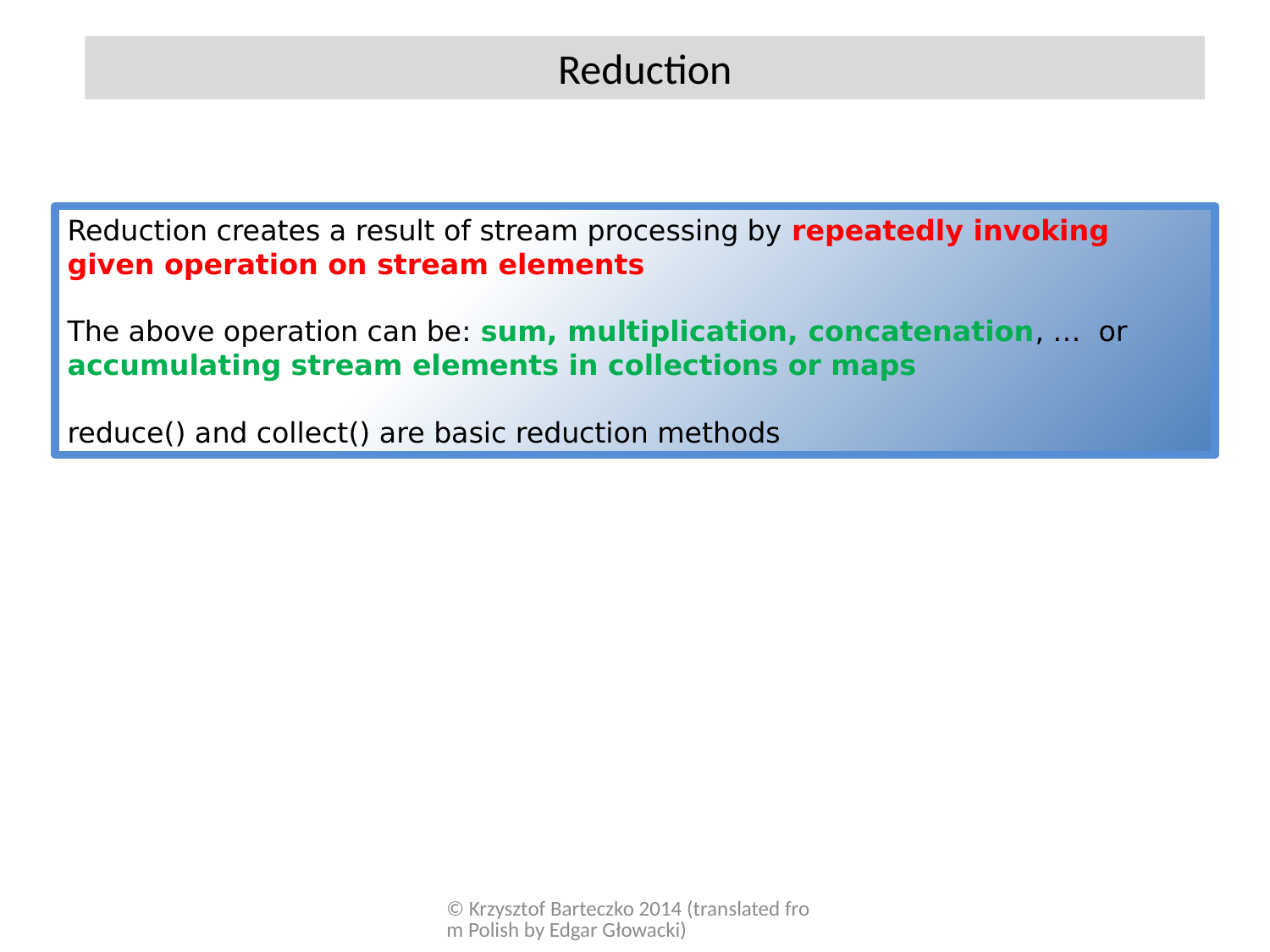

Reduction
Reduction creates a result of stream processing by repeatedly invoking given operation on stream elements

The above operation can be: sum, multiplication, concatenation, …  or accumulating stream elements in collections or maps

reduce() and collect() are basic reduction methods
© Krzysztof Barteczko 2014 (translated from Polish by Edgar Głowacki)